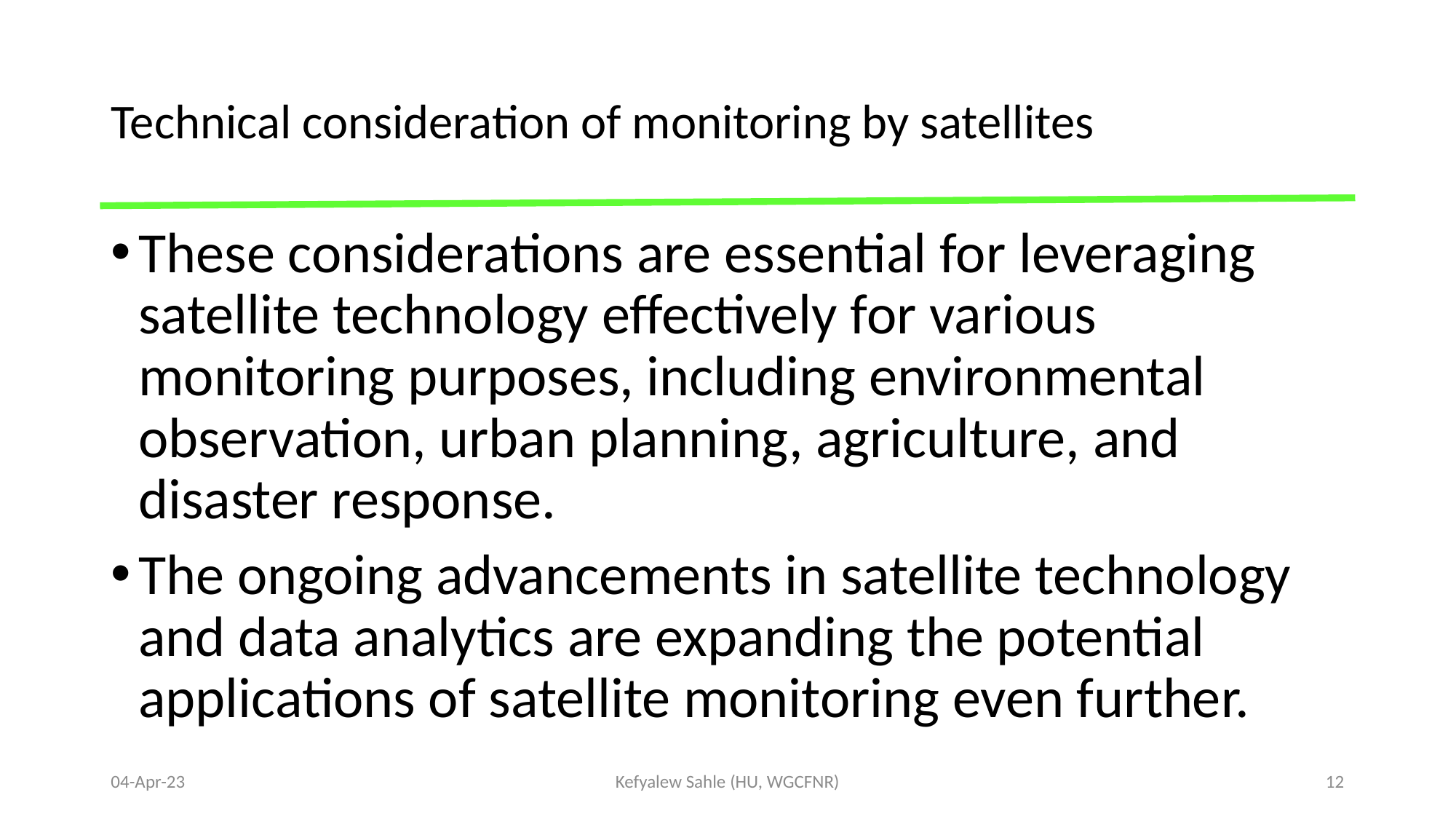

# Technical consideration of monitoring by satellites
These considerations are essential for leveraging satellite technology effectively for various monitoring purposes, including environmental observation, urban planning, agriculture, and disaster response.
The ongoing advancements in satellite technology and data analytics are expanding the potential applications of satellite monitoring even further.

04-Apr-23
Kefyalew Sahle (HU, WGCFNR)
12